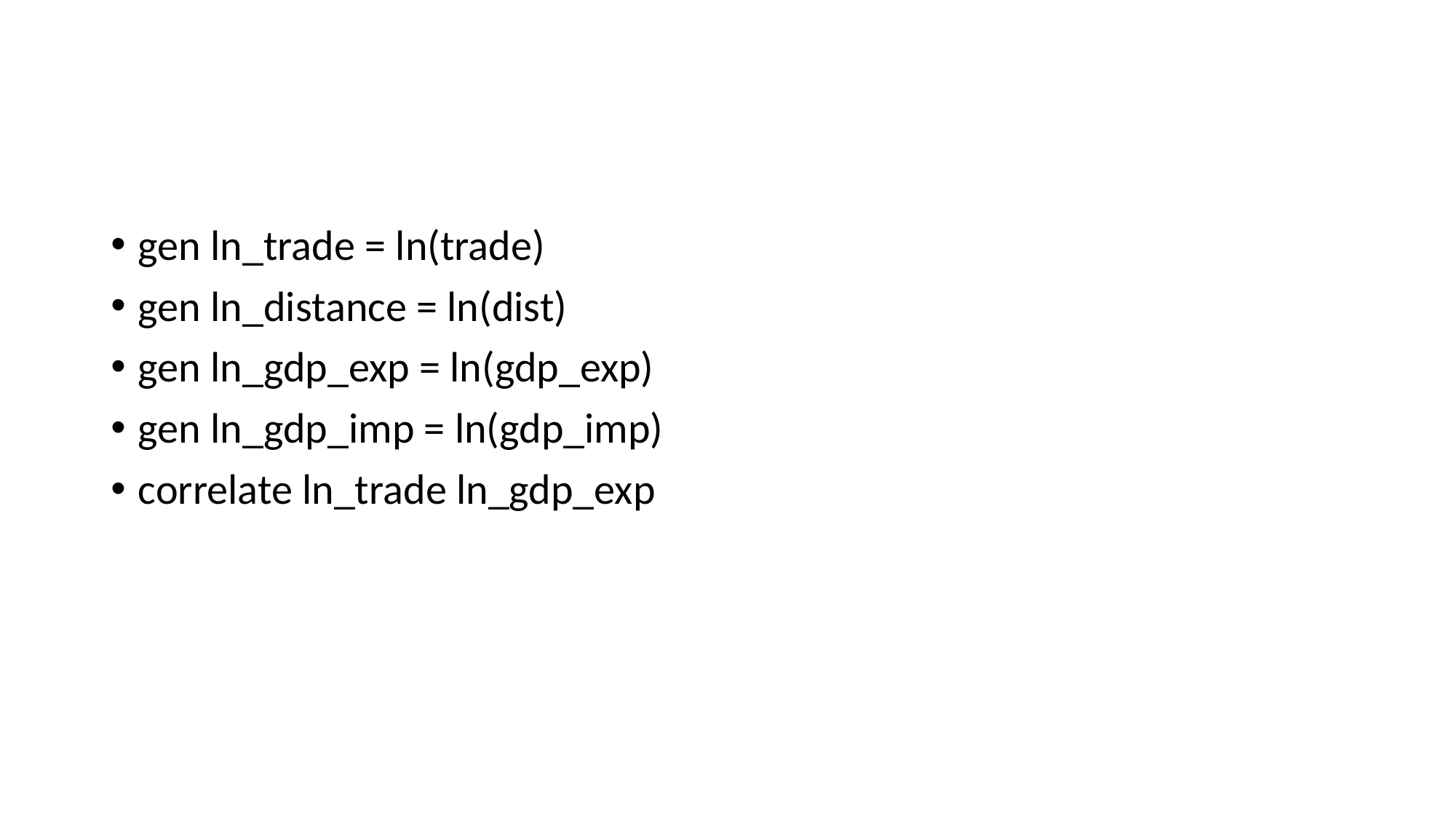

#
gen ln_trade = ln(trade)
gen ln_distance = ln(dist)
gen ln_gdp_exp = ln(gdp_exp)
gen ln_gdp_imp = ln(gdp_imp)
correlate ln_trade ln_gdp_exp